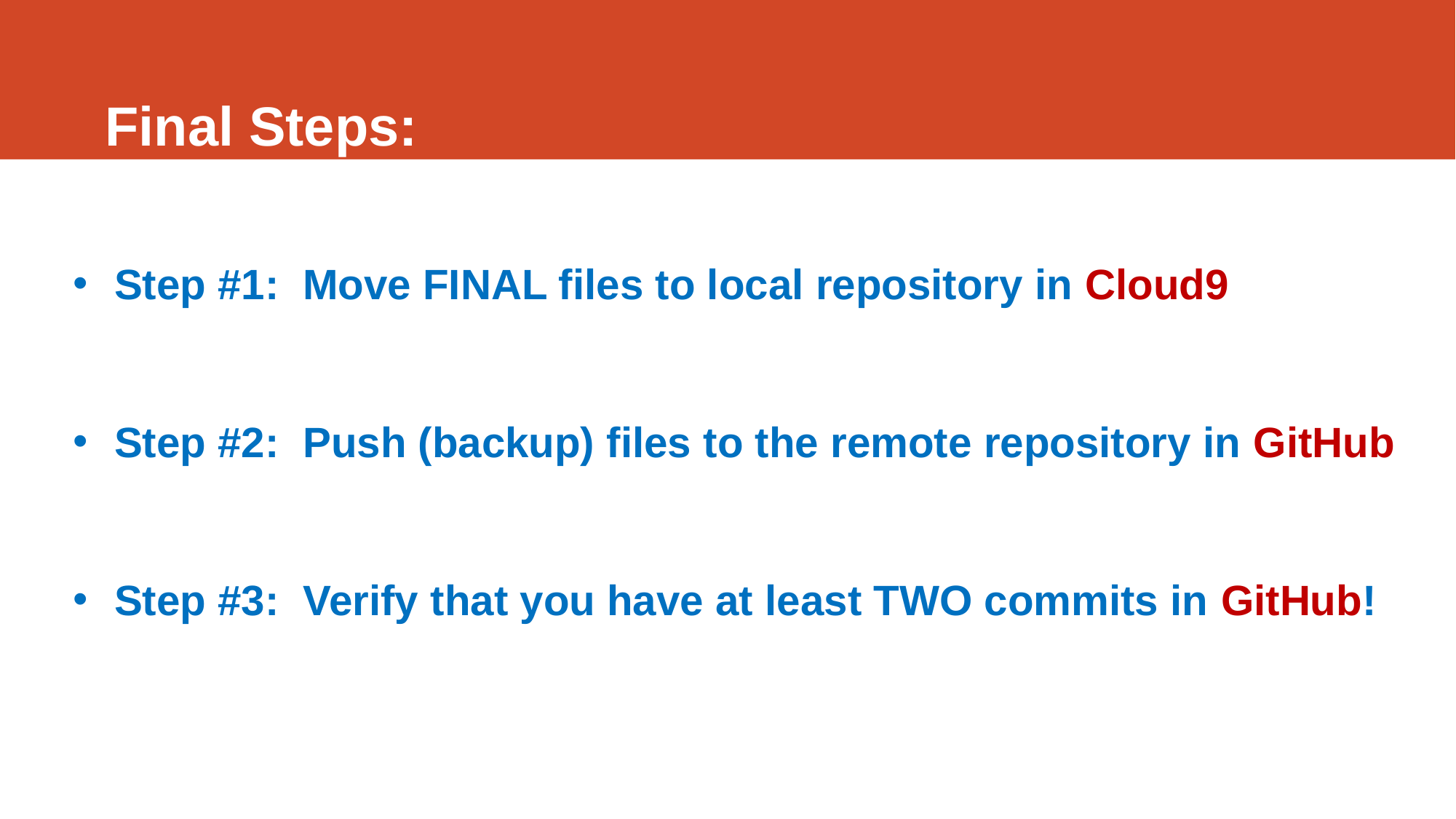

# Final Steps:
Step #1:  Move FINAL files to local repository in Cloud9
Step #2:  Push (backup) files to the remote repository in GitHub
Step #3:  Verify that you have at least TWO commits in GitHub!